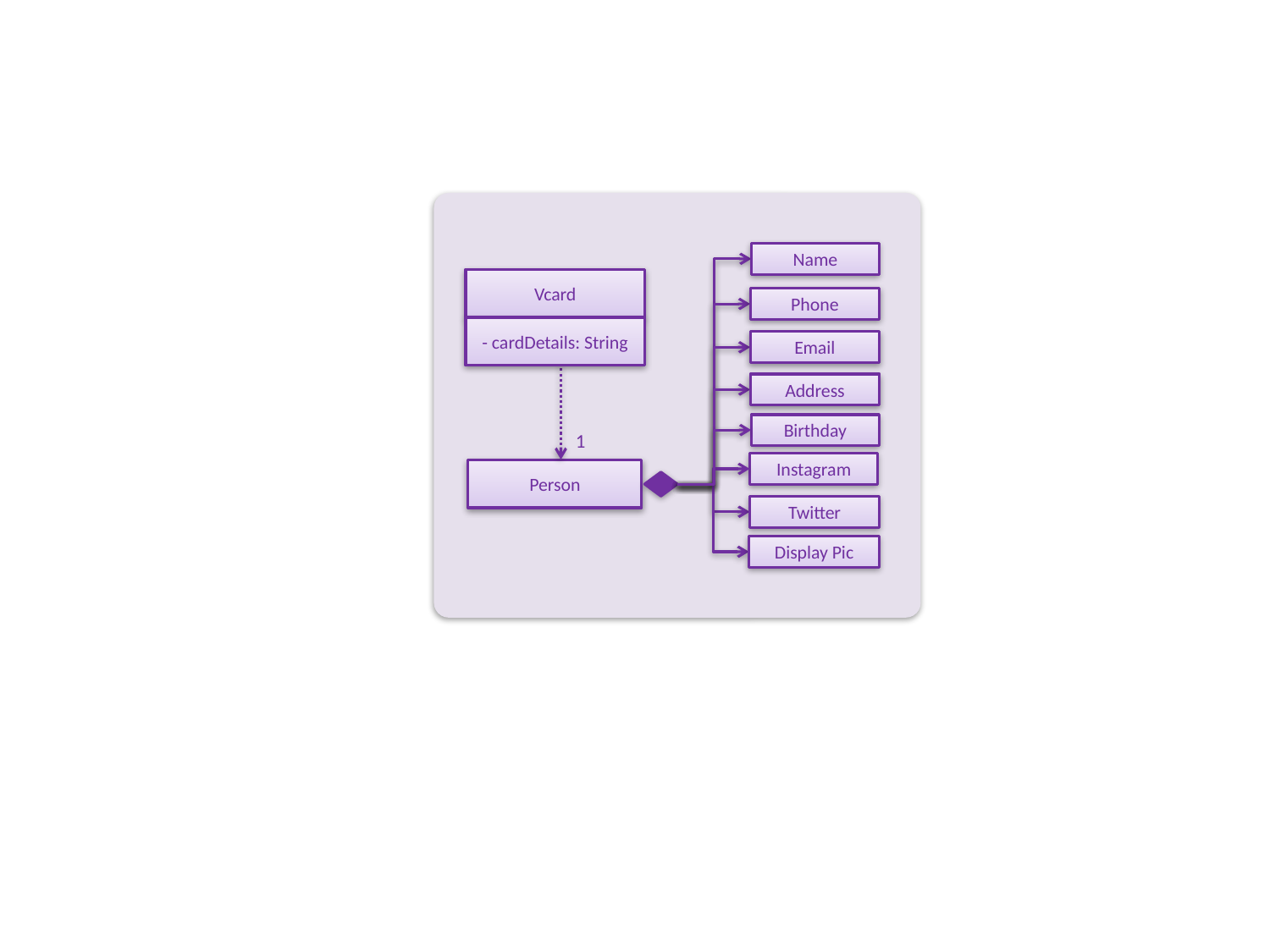

Name
Vcard
Phone
- cardDetails: String
Email
Address
Birthday
1
Instagram
Person

Twitter
Display Pic